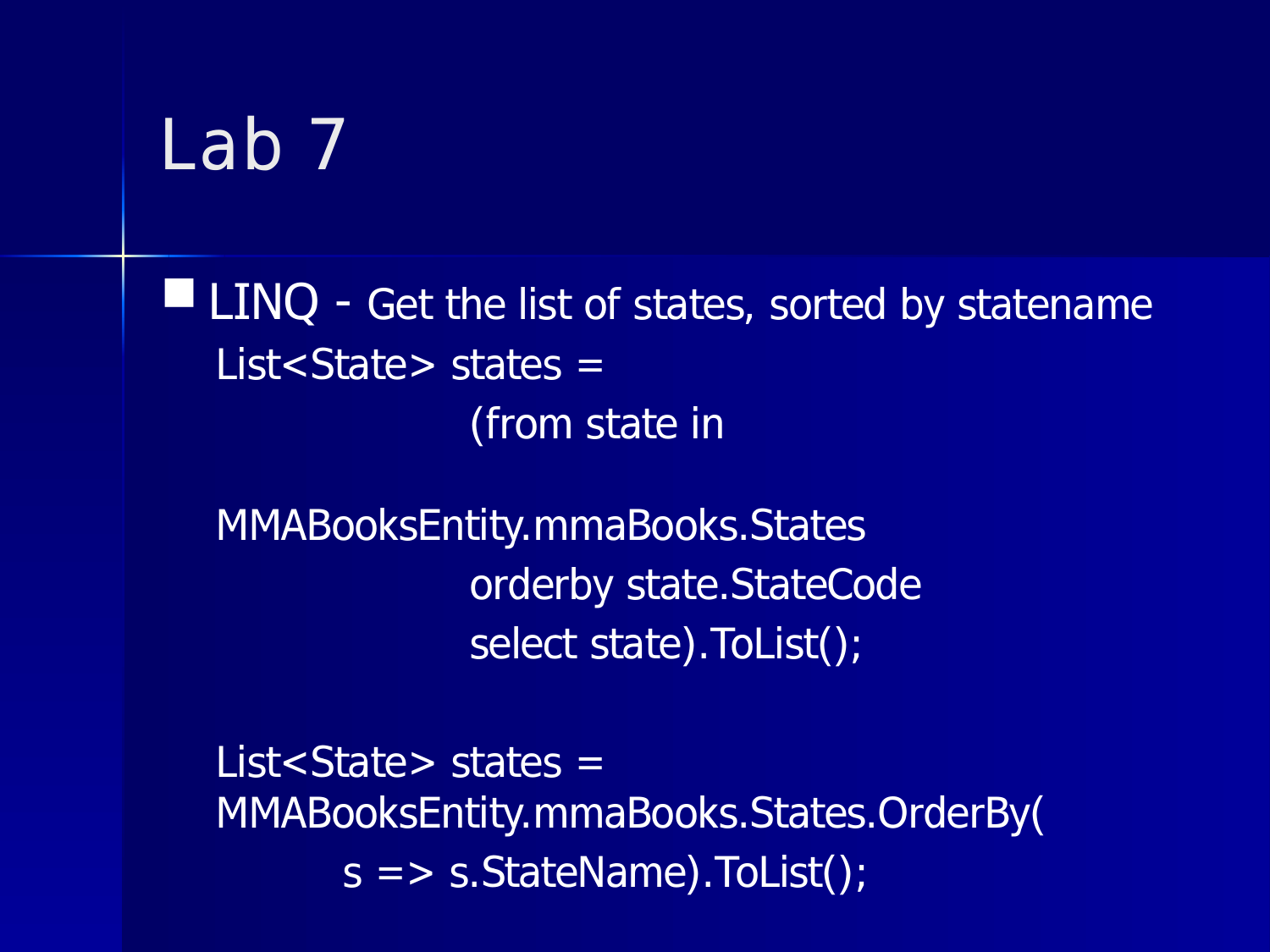

# Lab 7
LINQ - Get the list of states, sorted by statename
List<State> states =
		(from state in 						MMABooksEntity.mmaBooks.States
		orderby state.StateCode
		select state).ToList();

List<State> states = 	MMABooksEntity.mmaBooks.States.OrderBy(
	s => s.StateName).ToList();